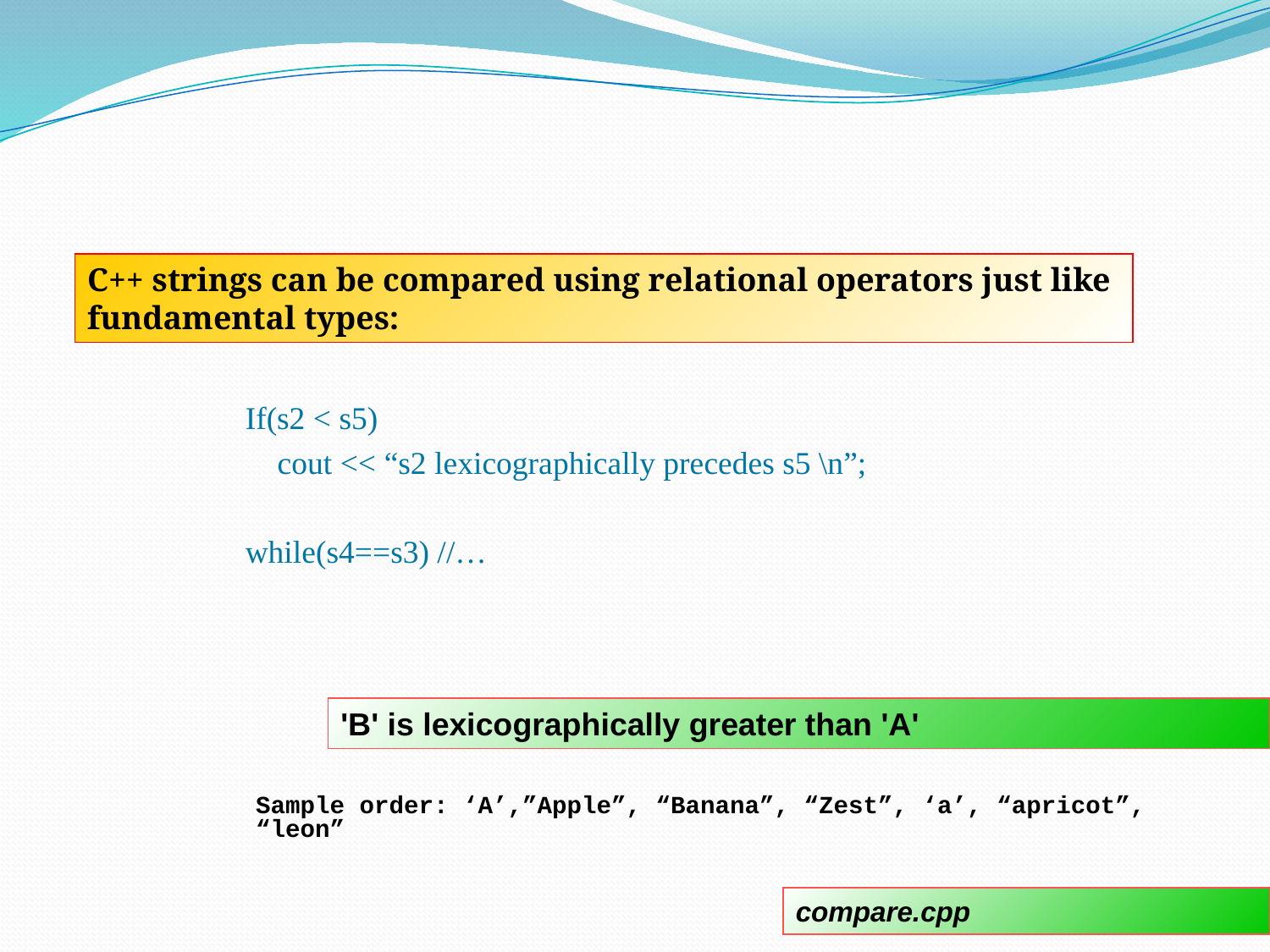

C++ strings can be compared using relational operators just like
fundamental types:
If(s2 < s5)
    cout << “s2 lexicographically precedes s5 \n”;

while(s4==s3) //…
'B' is lexicographically greater than 'A'
Sample order: ‘A’,”Apple”, “Banana”, “Zest”, ‘a’, “apricot”, “leon”
24
compare.cpp